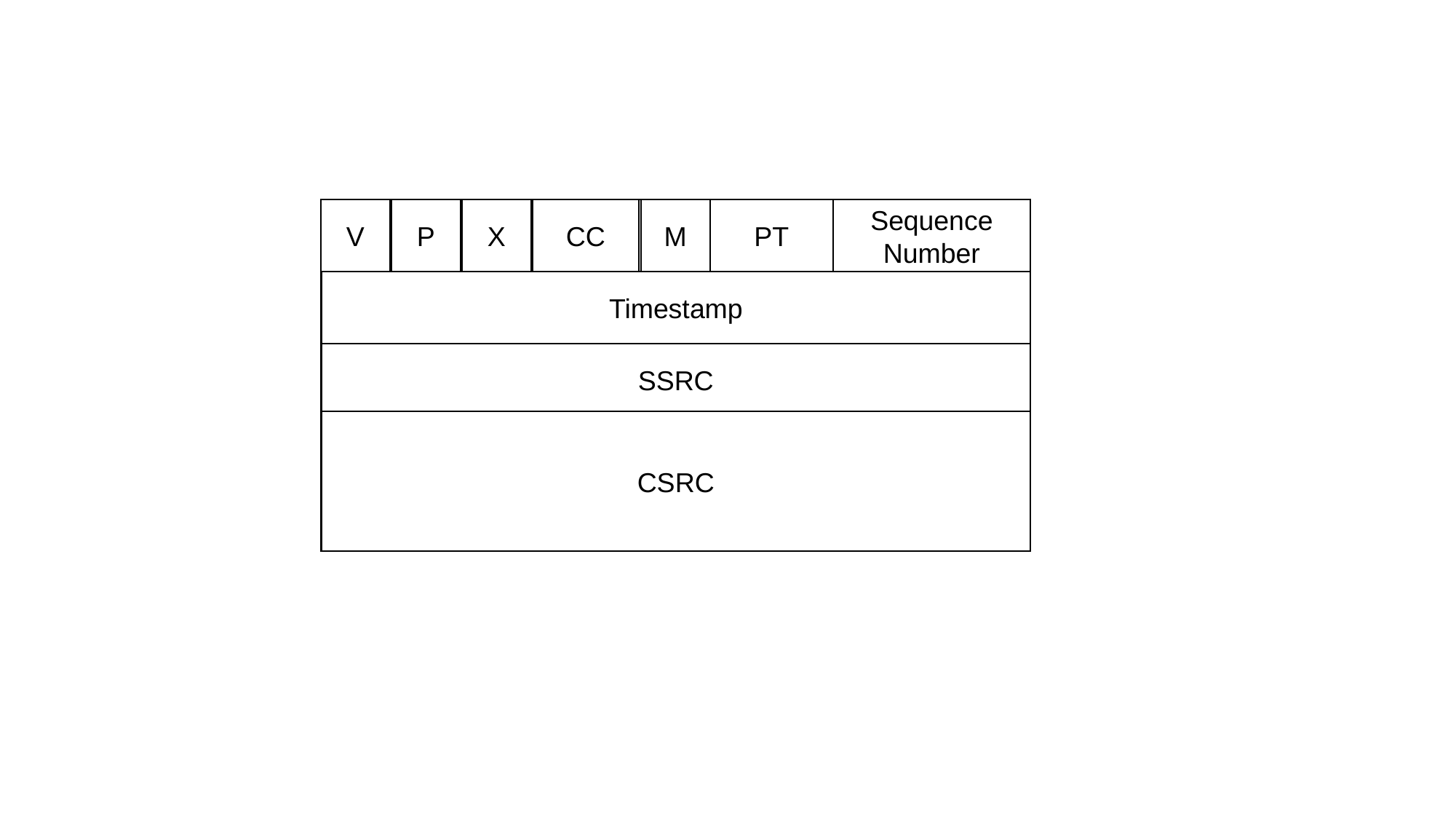

V
P
X
CC
PT
Sequence Number
M
Timestamp
SSRC
CSRC